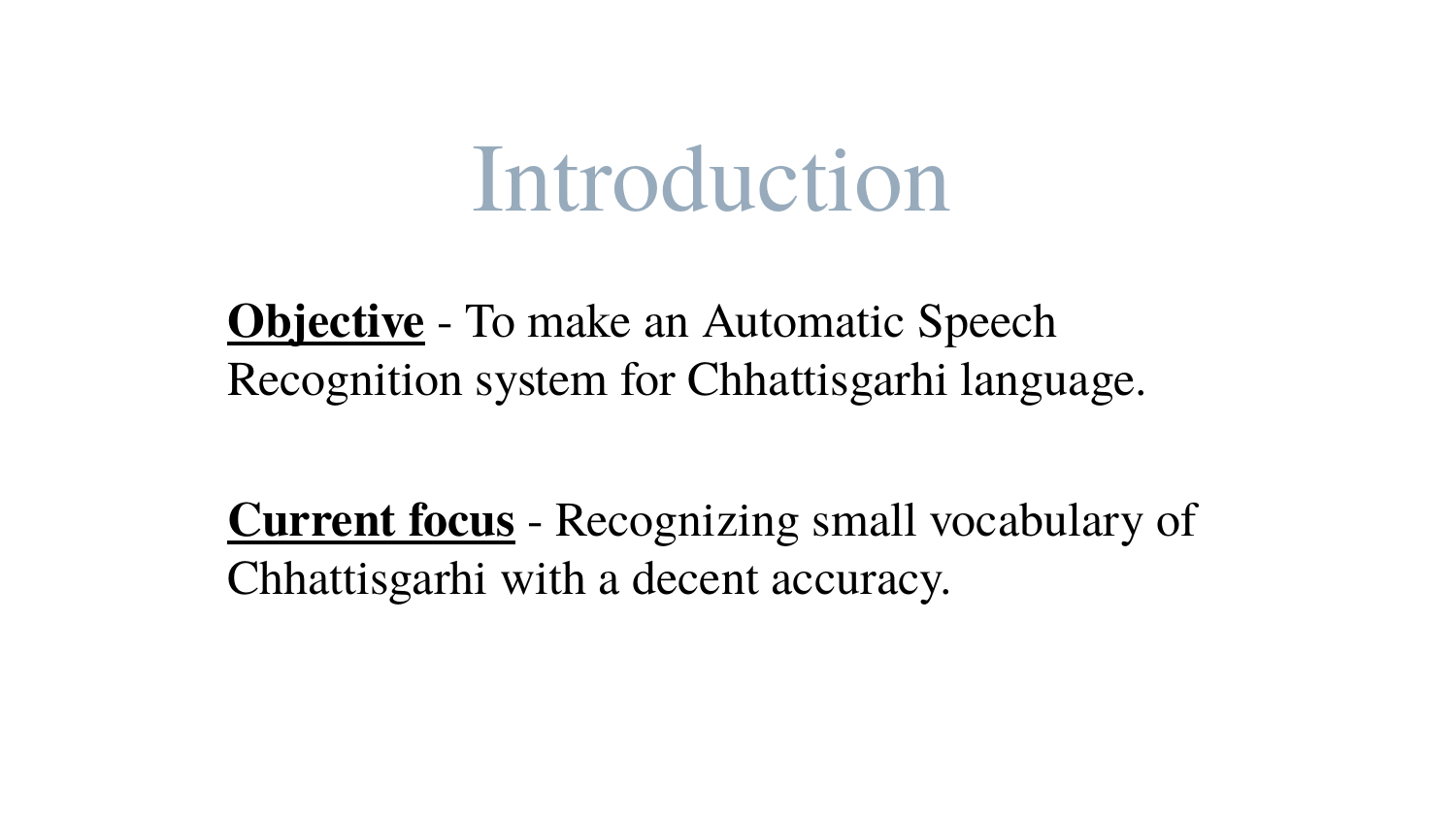

# Introduction
Objective - To make an Automatic Speech Recognition system for Chhattisgarhi language.

Current focus - Recognizing small vocabulary of Chhattisgarhi with a decent accuracy.